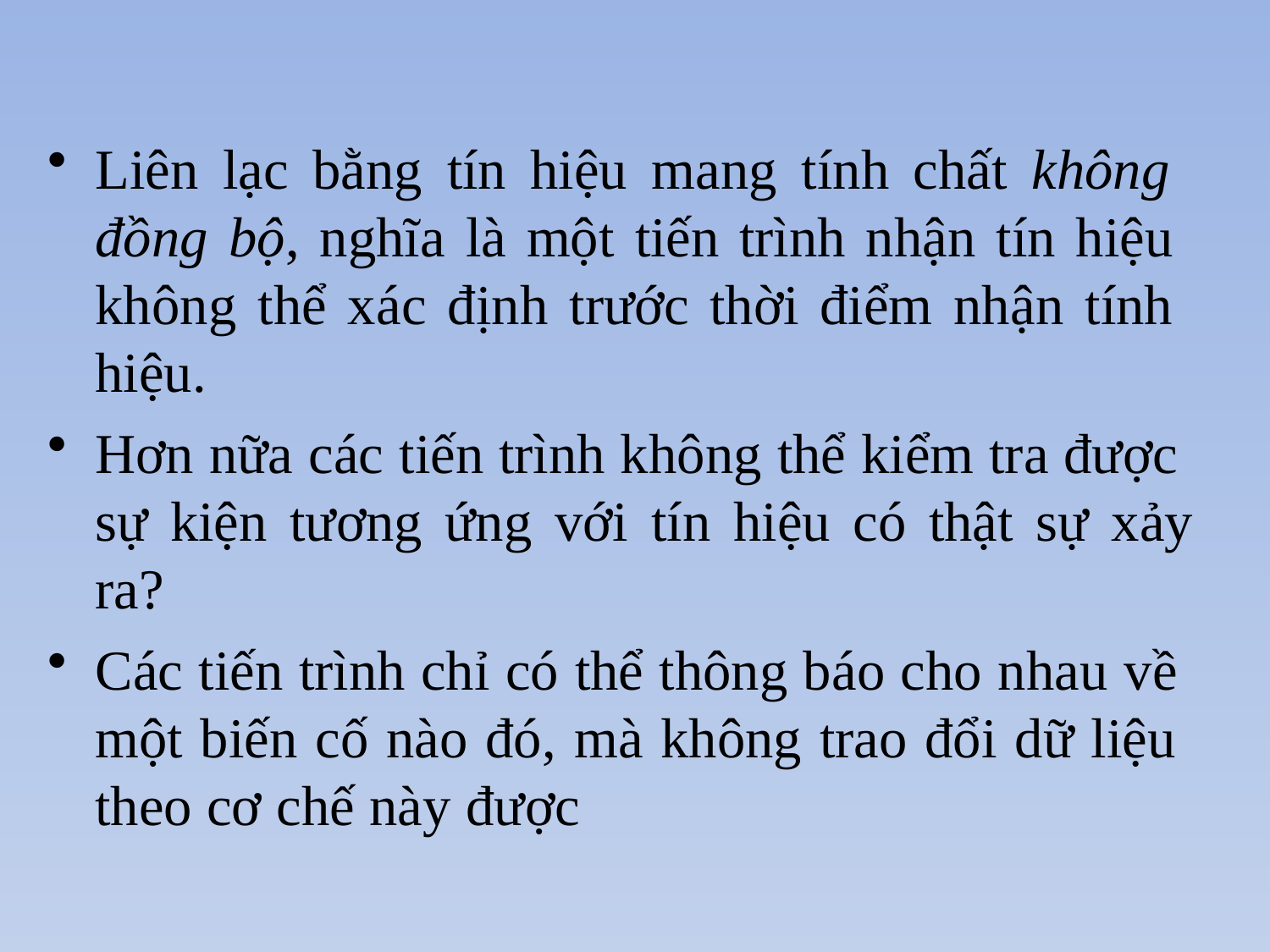

Liên lạc bằng tín hiệu mang tính chất không  đồng bộ, nghĩa là một tiến trình nhận tín hiệu  không thể xác định trước thời điểm nhận tính  hiệu.
Hơn nữa các tiến trình không thể kiểm tra được  sự kiện tương ứng với tín hiệu có thật sự xảy ra?
Các tiến trình chỉ có thể thông báo cho nhau về  một biến cố nào đó, mà không trao đổi dữ liệu  theo cơ chế này được